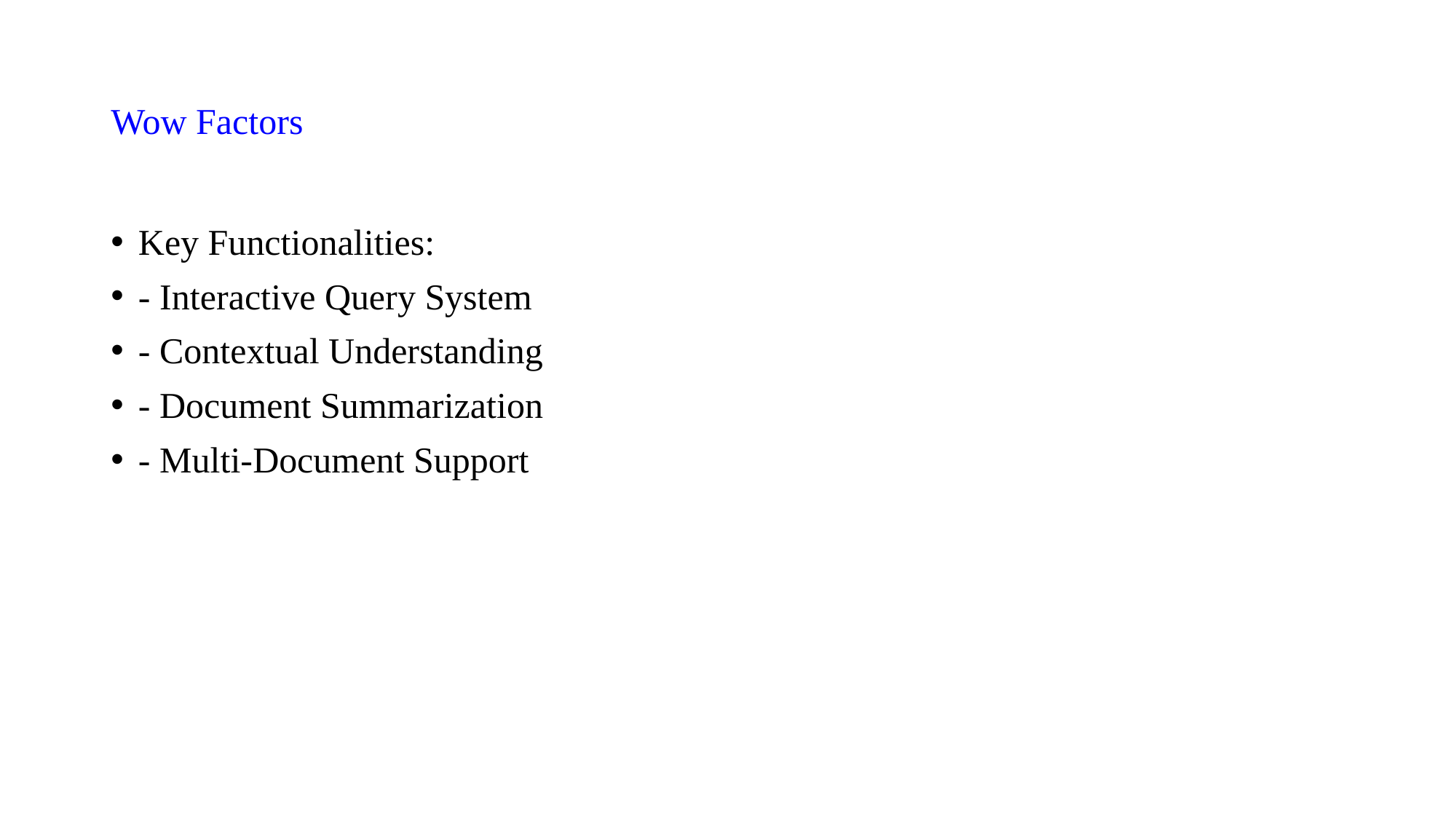

# Wow Factors
Key Functionalities:
- Interactive Query System
- Contextual Understanding
- Document Summarization
- Multi-Document Support